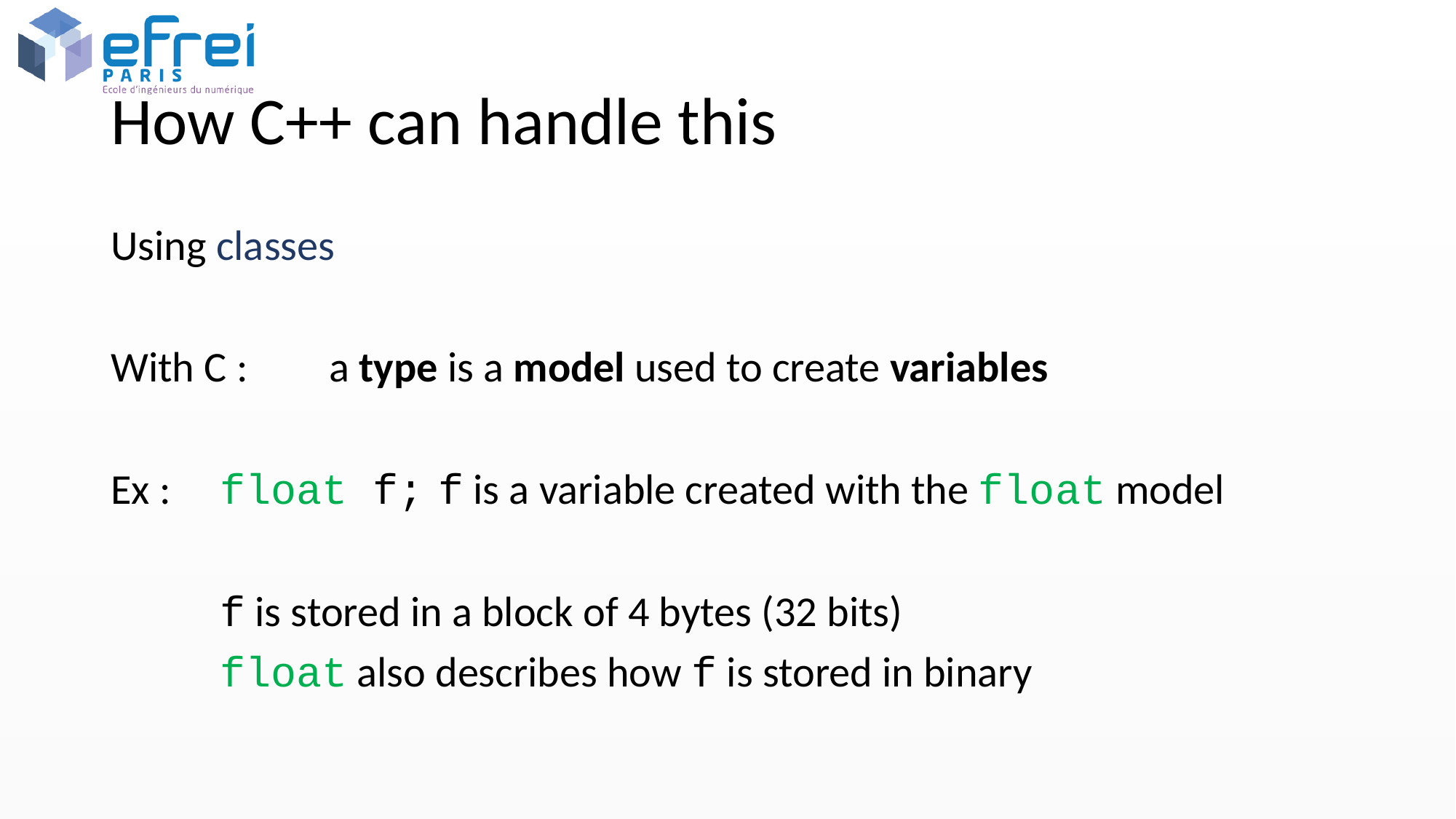

# How C++ can handle this
Using classes

With C : 	a type is a model used to create variables

Ex : 	float f;	f is a variable created with the float model

	f is stored in a block of 4 bytes (32 bits)
	float also describes how f is stored in binary